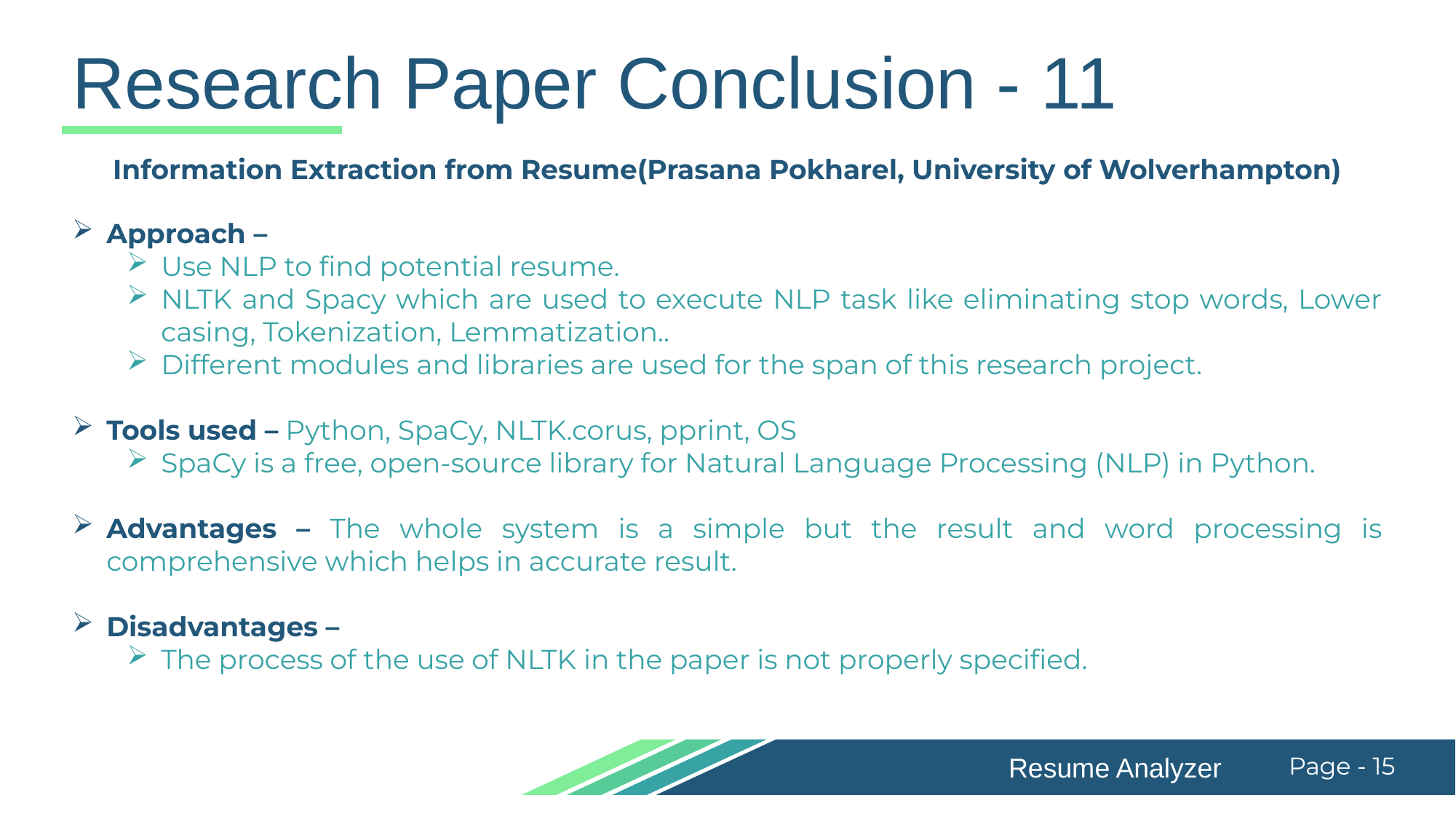

Research Paper Conclusion - 11
Information Extraction from Resume(Prasana Pokharel, University of Wolverhampton)
Approach –
Use NLP to find potential resume.
NLTK and Spacy which are used to execute NLP task like eliminating stop words, Lower casing, Tokenization, Lemmatization..
Different modules and libraries are used for the span of this research project.

Tools used – Python, SpaCy, NLTK.corus, pprint, OS
SpaCy is a free, open-source library for Natural Language Processing (NLP) in Python.

Advantages – The whole system is a simple but the result and word processing is comprehensive which helps in accurate result.

Disadvantages –
The process of the use of NLTK in the paper is not properly specified.

Resume Analyzer
Page - 15